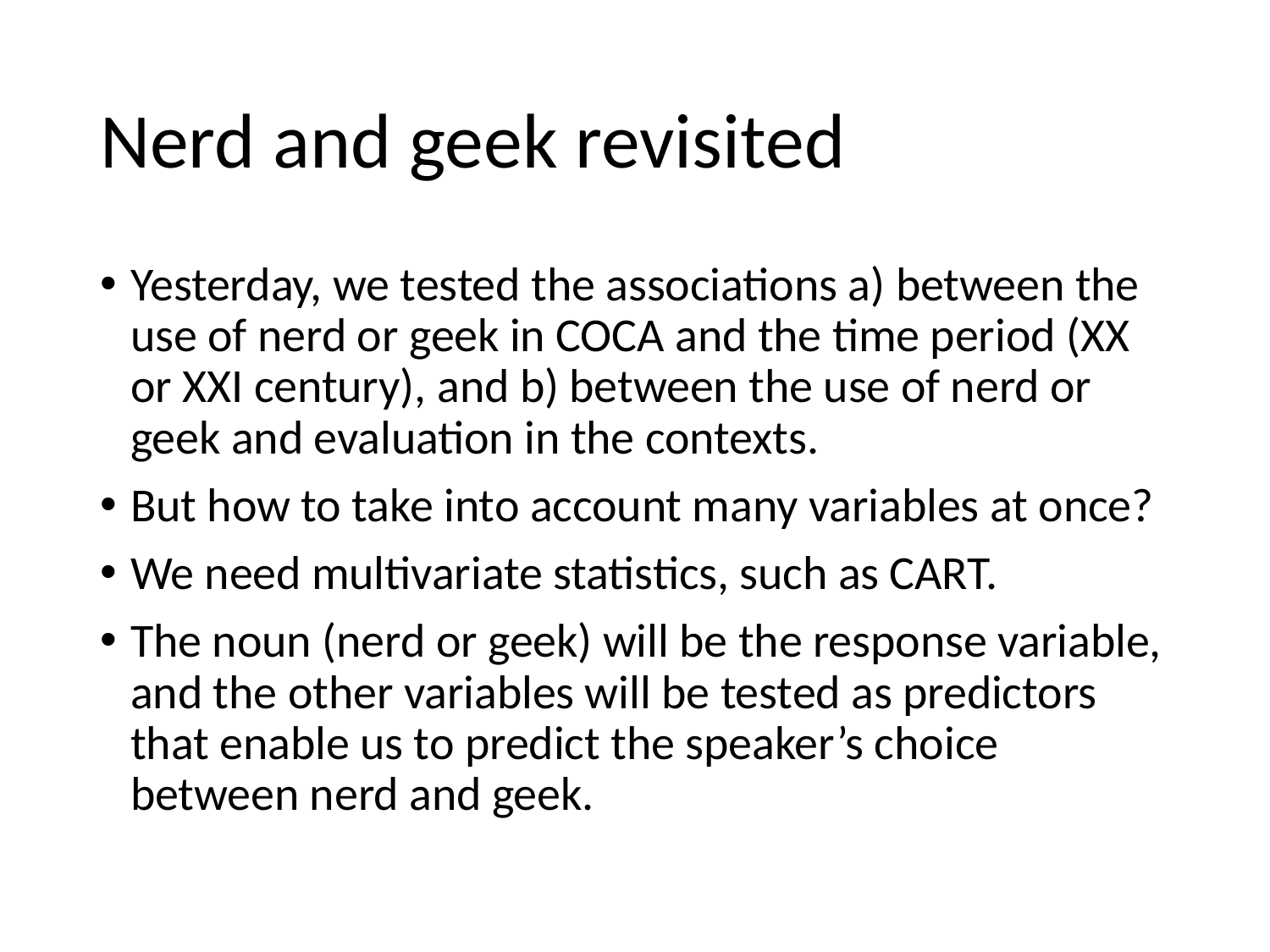

# Nerd and geek revisited
Yesterday, we tested the associations a) between the use of nerd or geek in COCA and the time period (XX or XXI century), and b) between the use of nerd or geek and evaluation in the contexts.
But how to take into account many variables at once?
We need multivariate statistics, such as CART.
The noun (nerd or geek) will be the response variable, and the other variables will be tested as predictors that enable us to predict the speaker’s choice between nerd and geek.